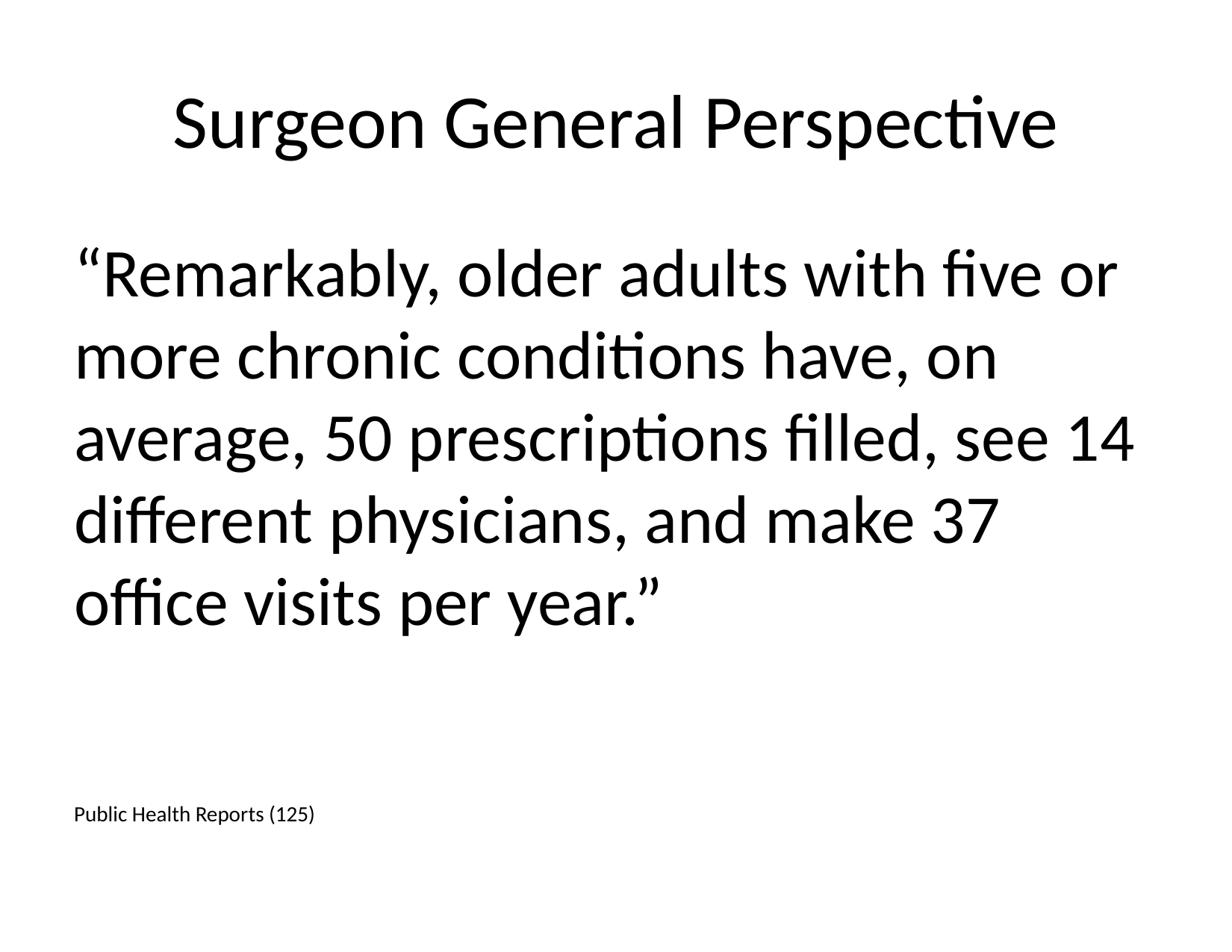

# Surgeon General Perspective
“Remarkably, older adults with five or more chronic conditions have, on average, 50 prescriptions filled, see 14 different physicians, and make 37 office visits per year.”

Public Health Reports (125)